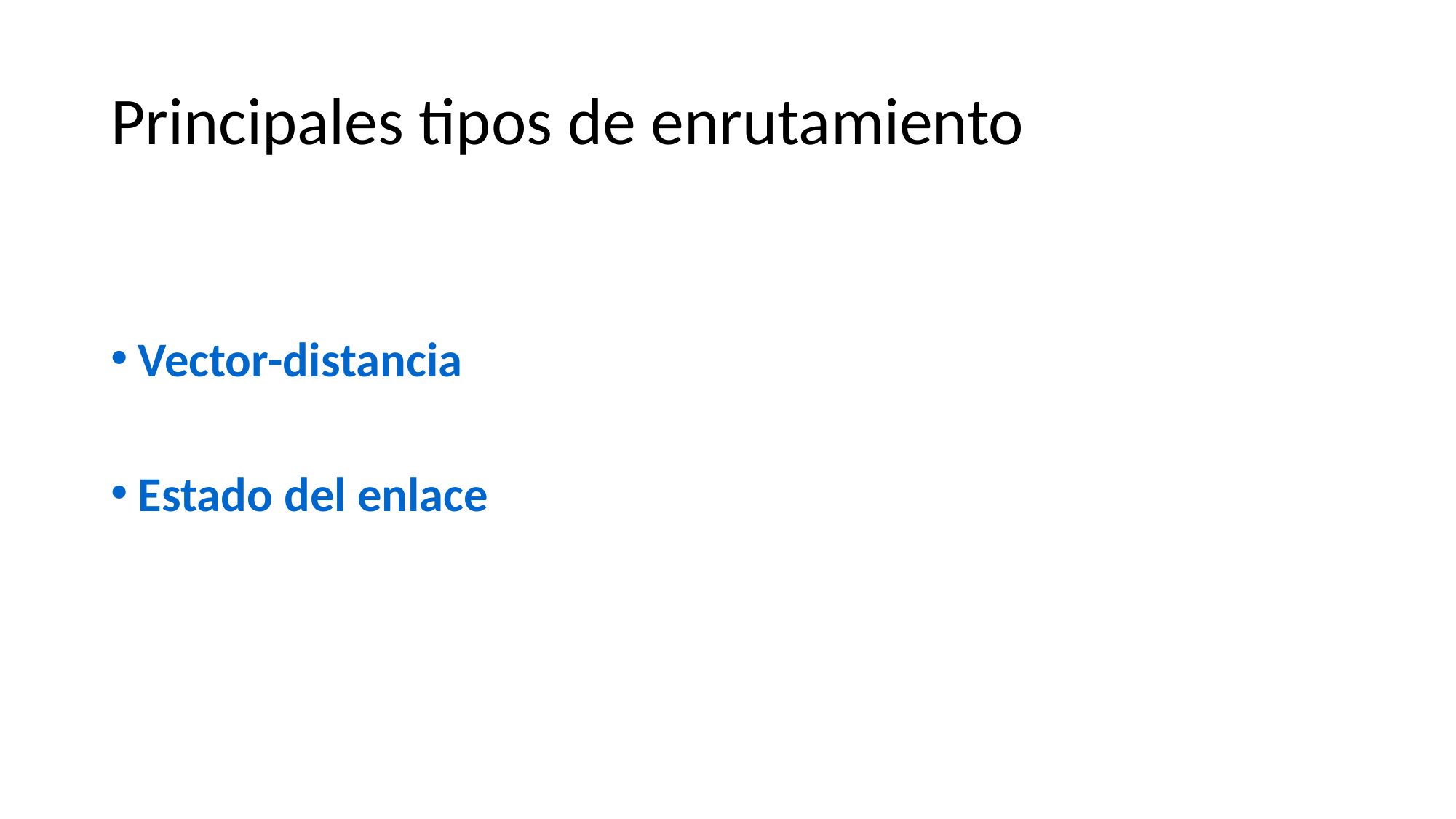

# Principales tipos de enrutamiento
Vector-distancia
Estado del enlace
lunes, 19 de agosto de 2019